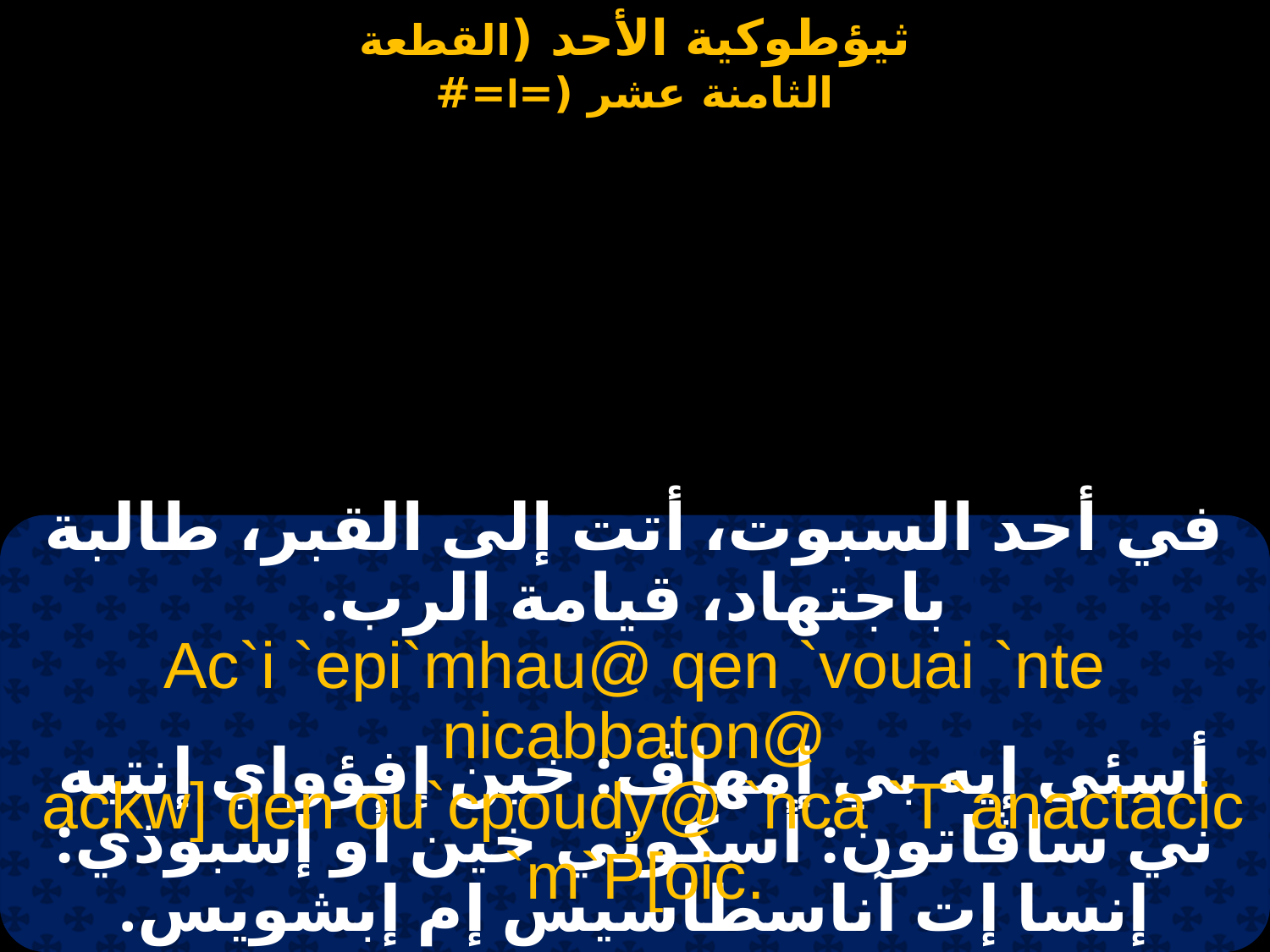

في أحد السبوت، أتت إلى القبر، طالبة باجتهاد، قيامة الرب.
Ac`i `epi`mhau@ qen `vouai `nte nicabbaton@
 ackw] qen ou`cpoudy@ `nca `T`anactacic `m`P[oic.
أسئى إيه بي إمهاڤ: خين إفؤواي إنتيه ني ساڤاتون: أسكوتي خين أو إسبوذي: إنسا إت آناسطاسيس إم إبشويس.